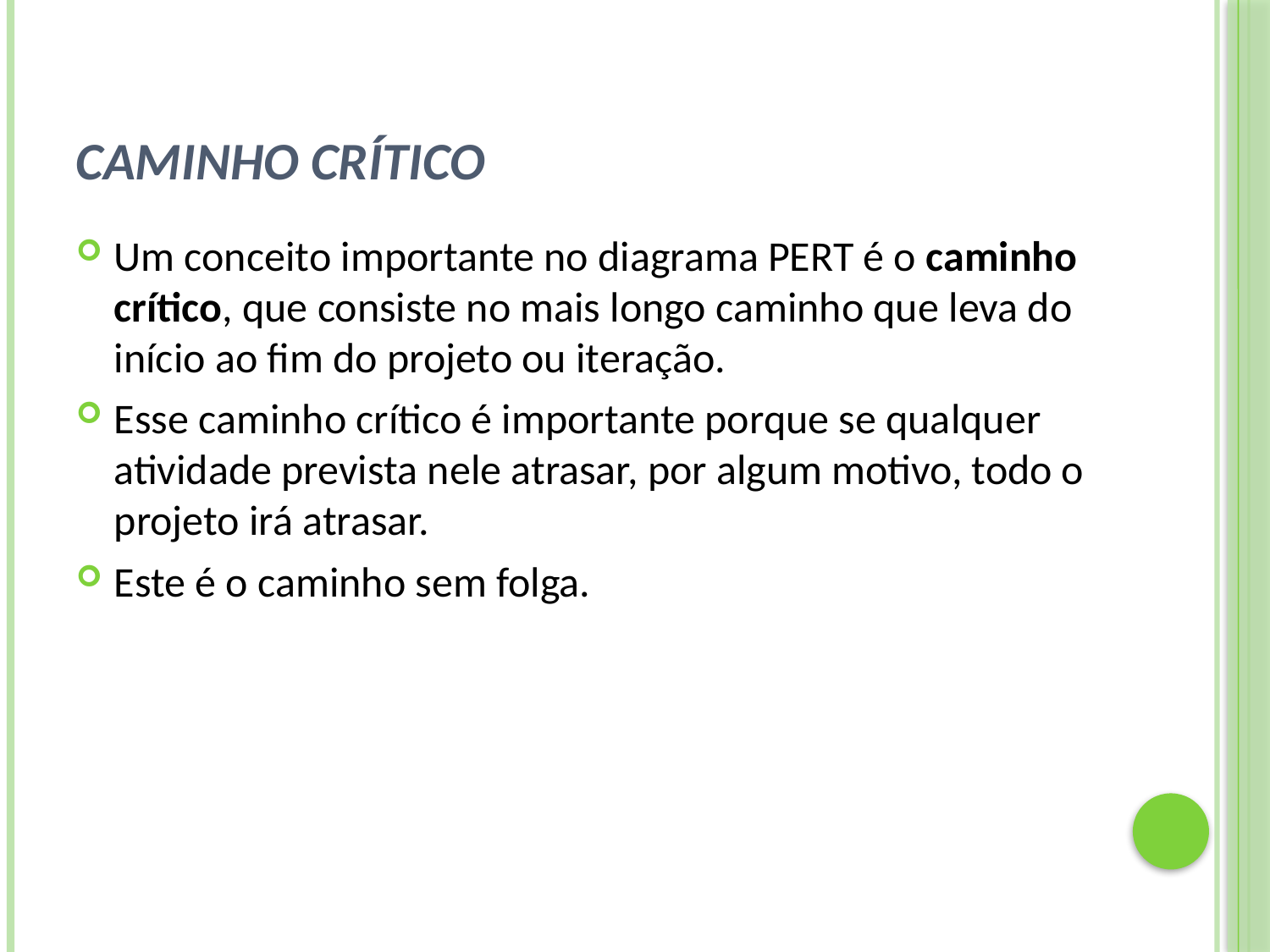

# Caminho Crítico
Um conceito importante no diagrama PERT é o caminho crítico, que consiste no mais longo caminho que leva do início ao fim do projeto ou iteração.
Esse caminho crítico é importante porque se qualquer atividade prevista nele atrasar, por algum motivo, todo o projeto irá atrasar.
Este é o caminho sem folga.